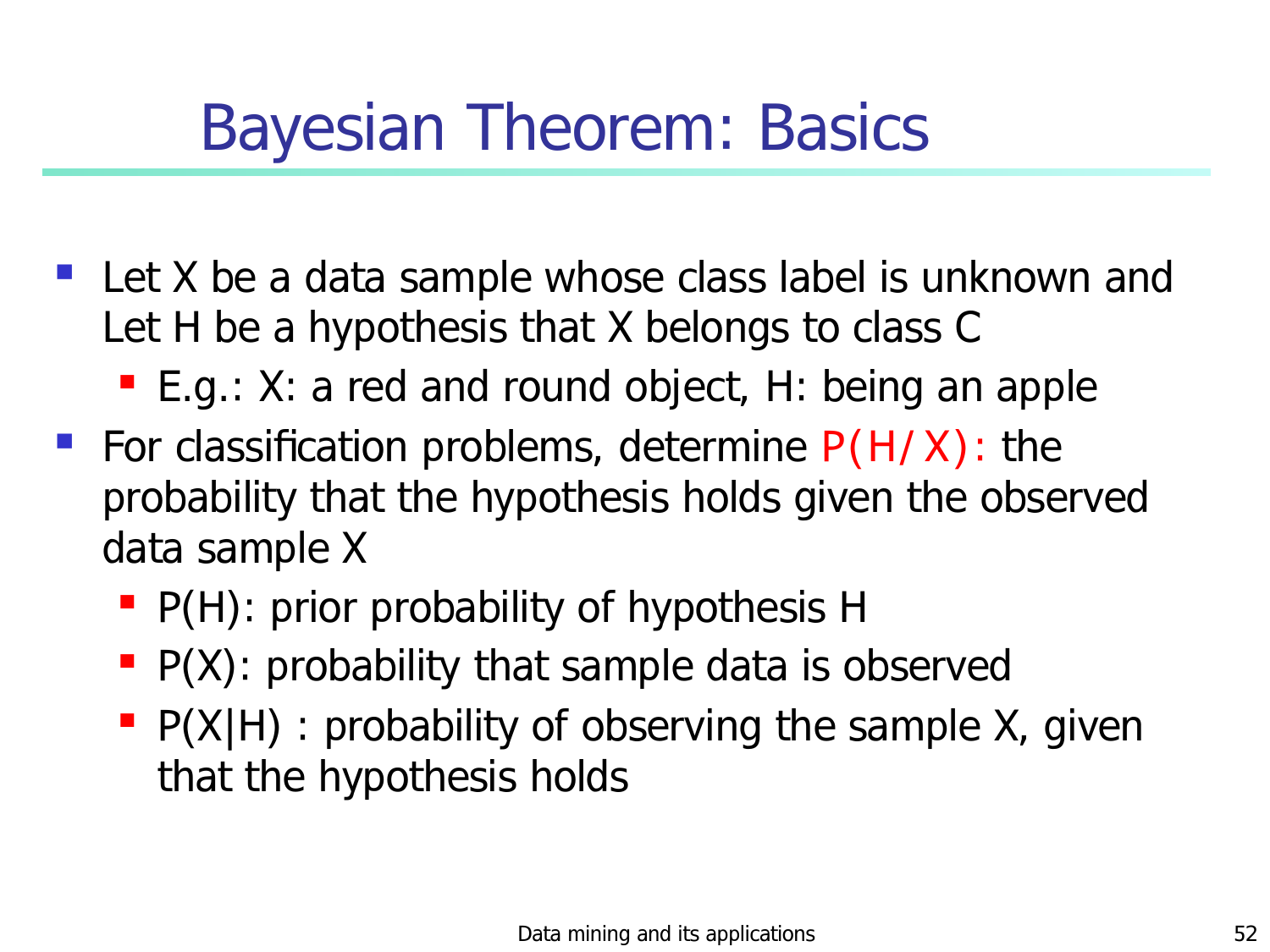

# Bayesian Theorem: Basics
Let X be a data sample whose class label is unknown and Let H be a hypothesis that X belongs to class C
E.g.: X: a red and round object, H: being an apple
For classification problems, determine P(H/X): the probability that the hypothesis holds given the observed data sample X
P(H): prior probability of hypothesis H
P(X): probability that sample data is observed
P(X|H) : probability of observing the sample X, given that the hypothesis holds

Data mining and its applications
52